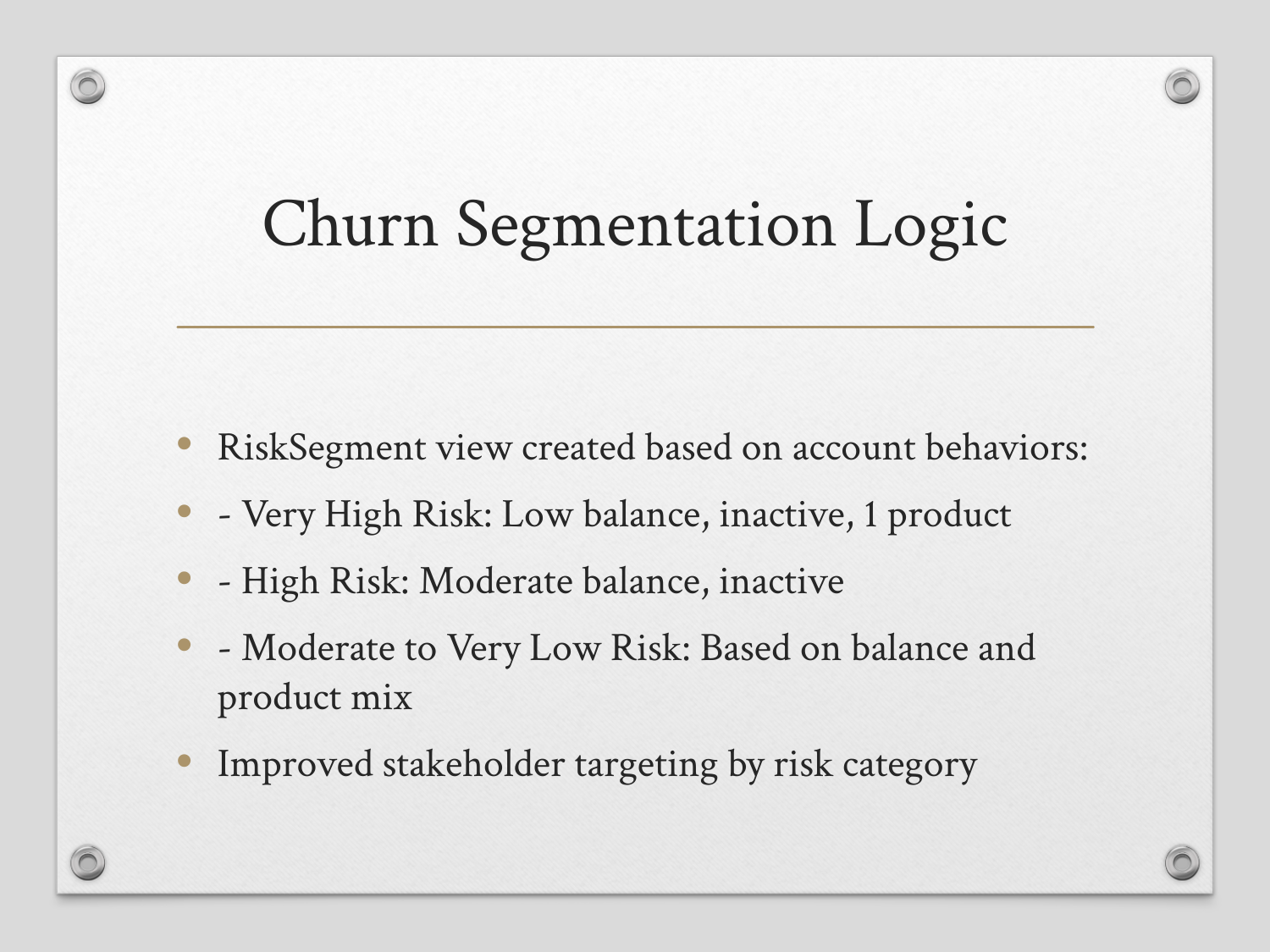

# Churn Segmentation Logic

RiskSegment view created based on account behaviors:
- Very High Risk: Low balance, inactive, 1 product
- High Risk: Moderate balance, inactive
- Moderate to Very Low Risk: Based on balance and product mix
Improved stakeholder targeting by risk category